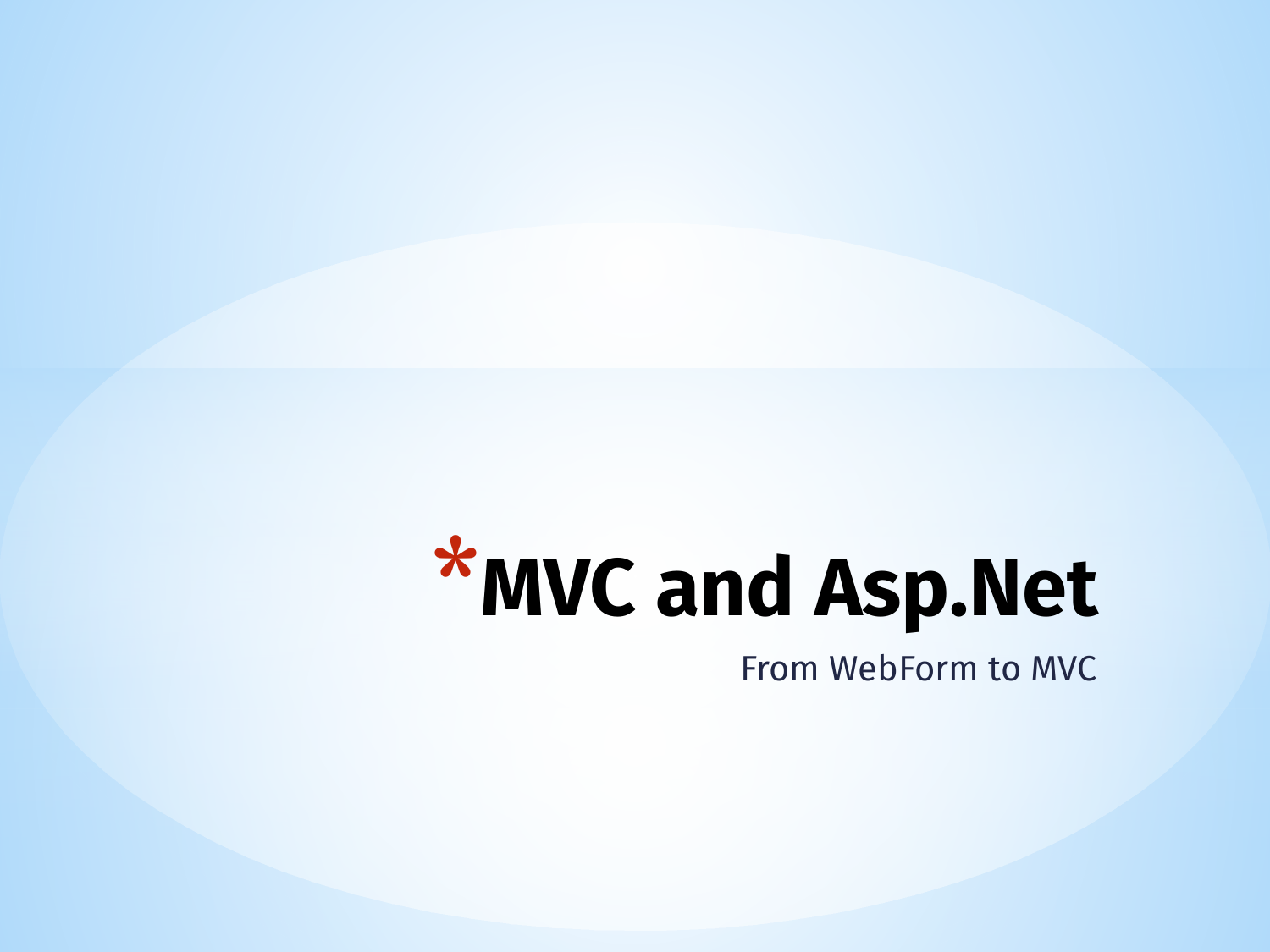

# MVC and Asp.Net
From WebForm to MVC